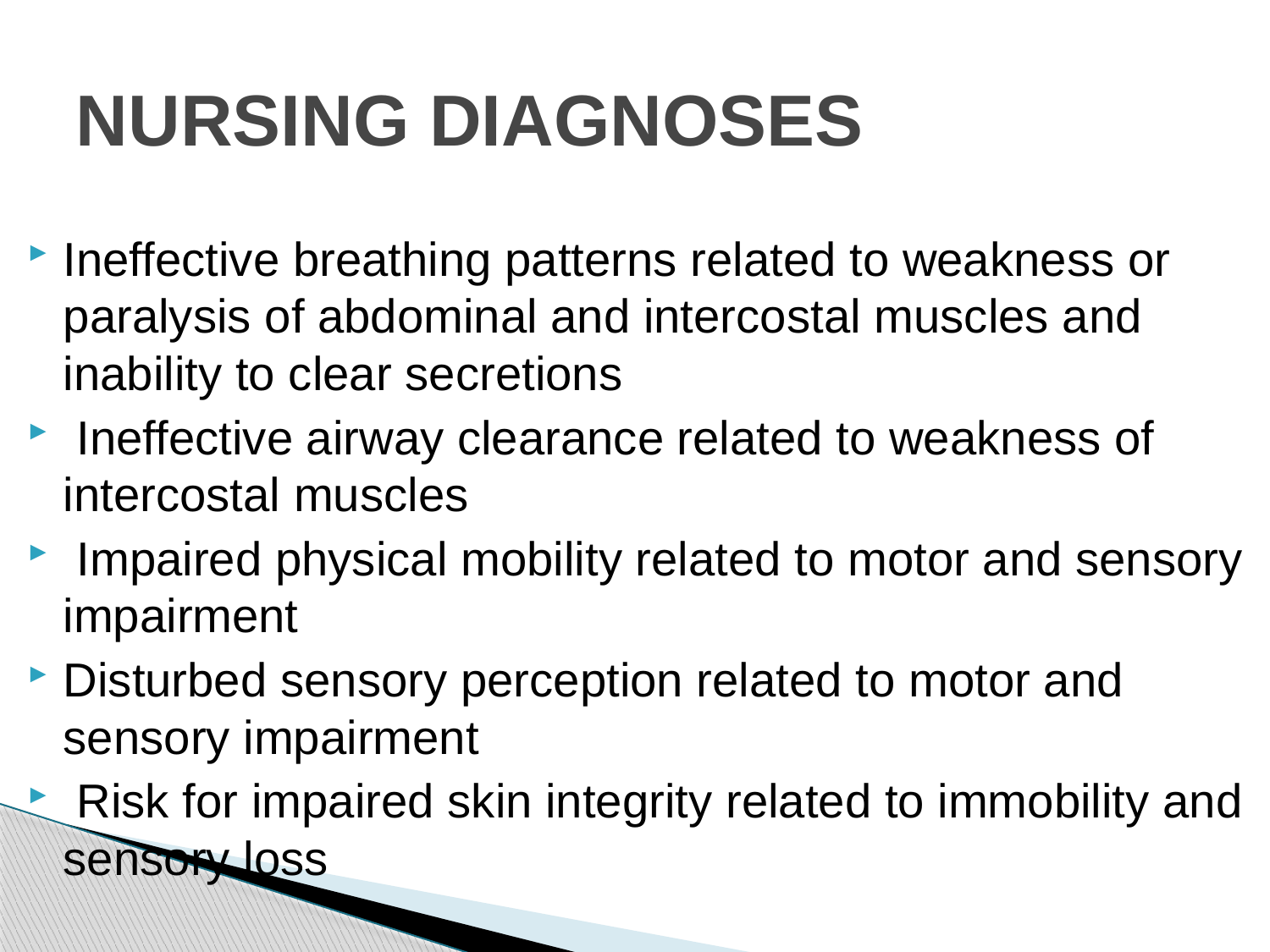

# NURSING DIAGNOSES
Ineffective breathing patterns related to weakness or paralysis of abdominal and intercostal muscles and inability to clear secretions
 Ineffective airway clearance related to weakness of intercostal muscles
 Impaired physical mobility related to motor and sensory impairment
Disturbed sensory perception related to motor and sensory impairment
 Risk for impaired skin integrity related to immobility and sensory loss